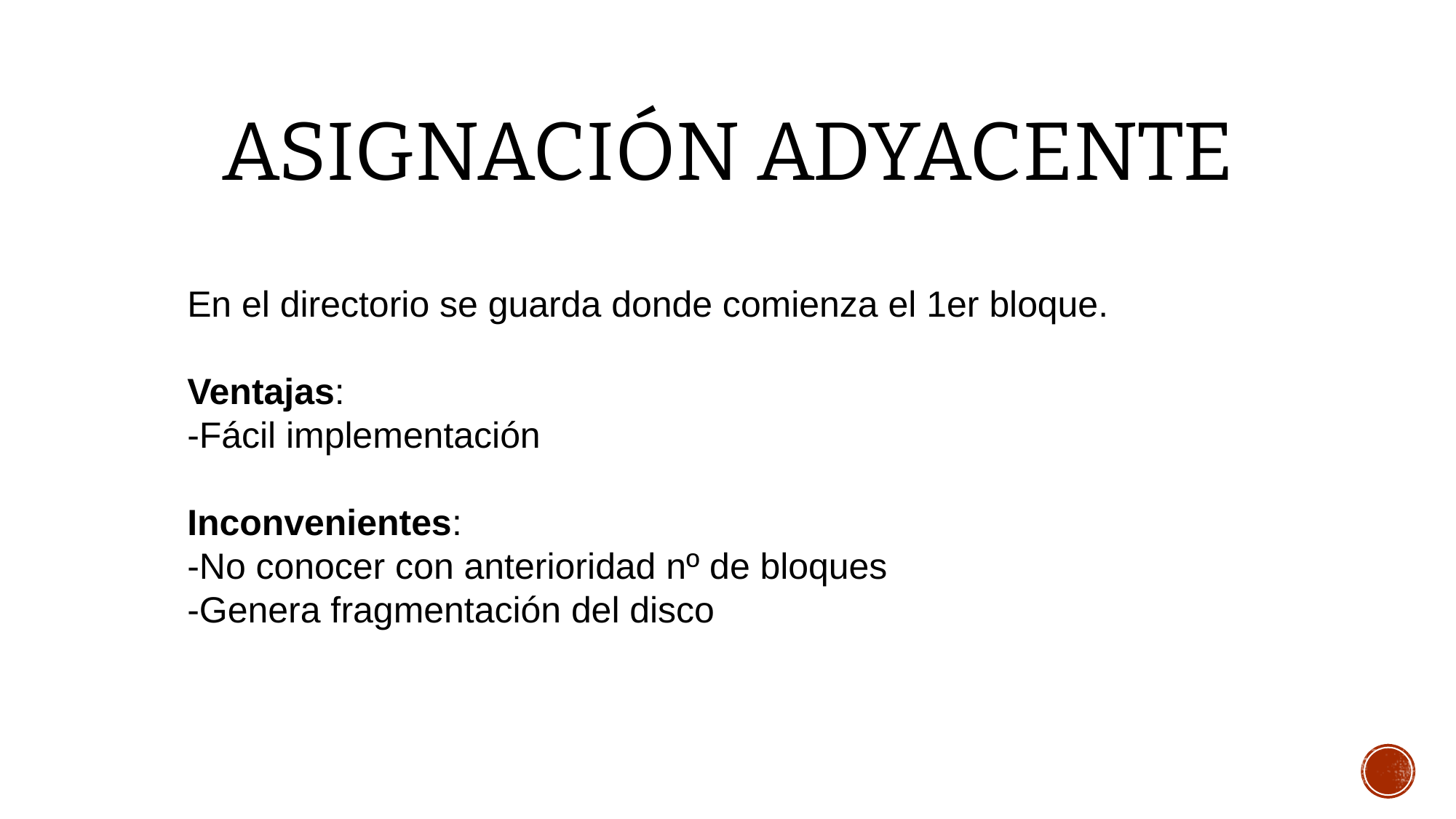

# Asignación adyacente
En el directorio se guarda donde comienza el 1er bloque.

Ventajas:
-Fácil implementación
Inconvenientes:
-No conocer con anterioridad nº de bloques
-Genera fragmentación del disco